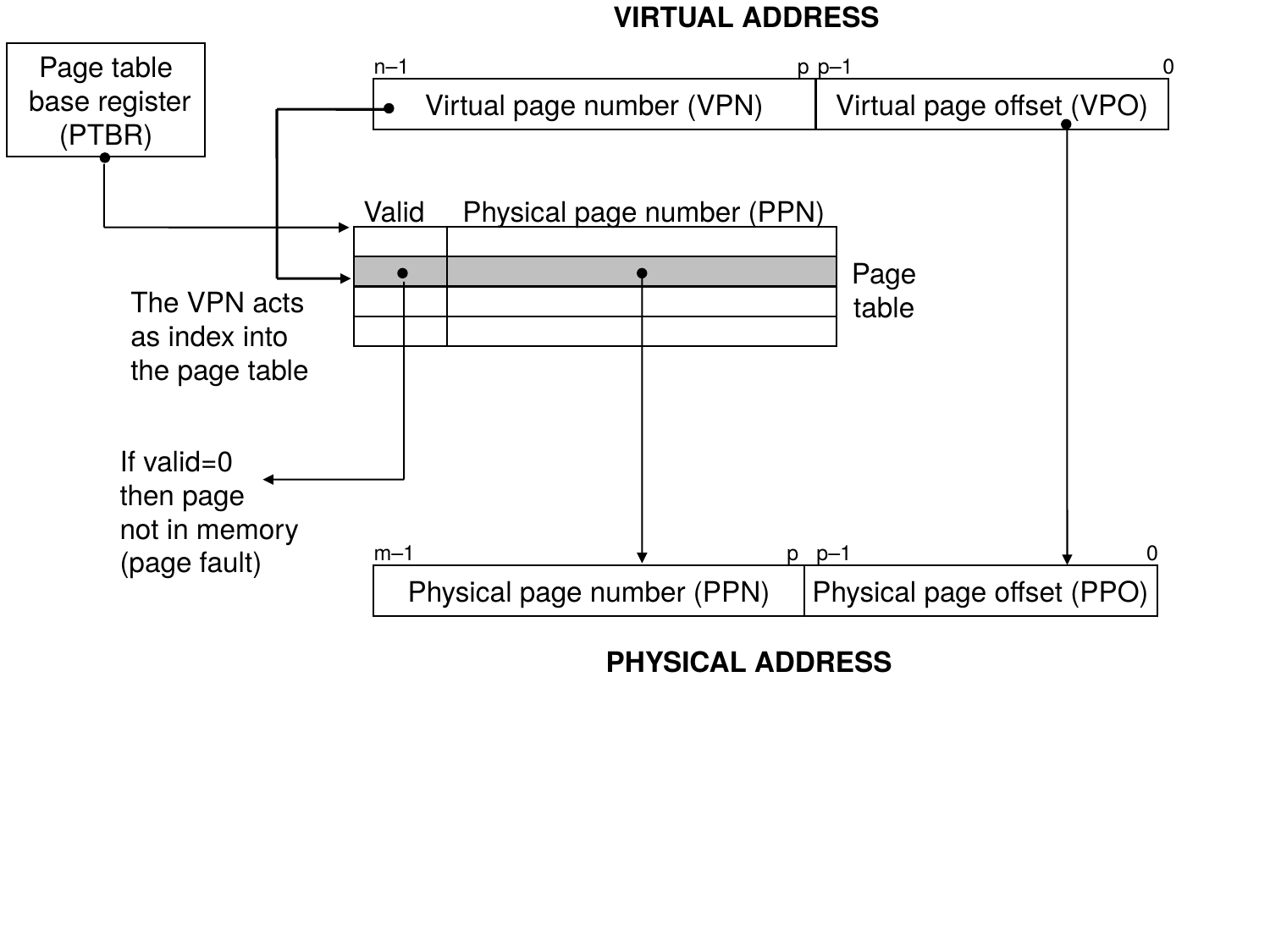

VIRTUAL ADDRESS
Page table
 base register
(PTBR)
n–1
p
p–1
0
Virtual page number (VPN)
Virtual page offset (VPO)

Valid
Physical page number (PPN)

Page
table

The VPN acts as index into the page table

If valid=0
then page
not in memory
(page fault)

m–1
p
p–1
0
Physical page number (PPN)
Physical page offset (PPO)
PHYSICAL ADDRESS